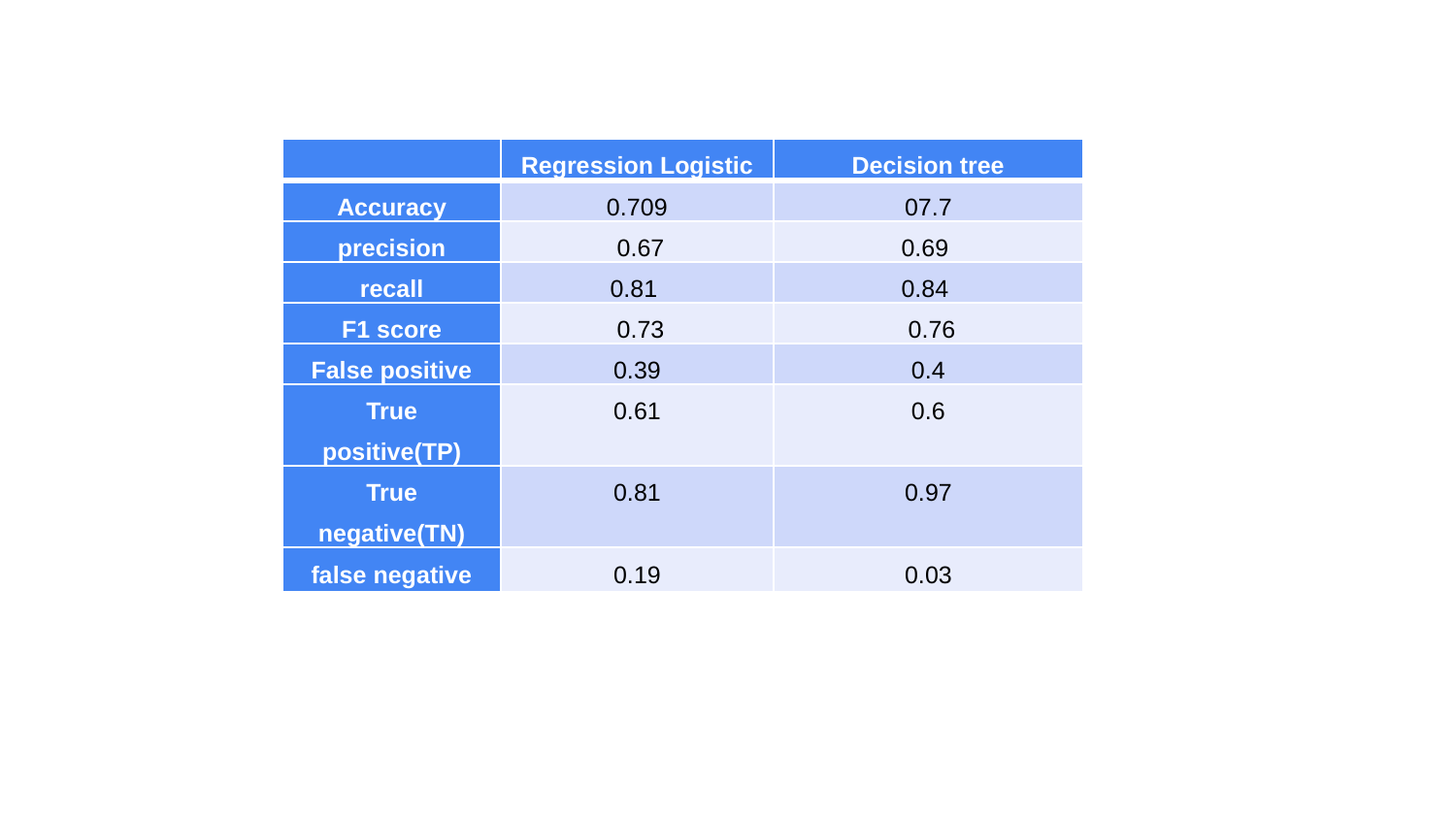

|  | Regression Logistic | Decision tree |
| --- | --- | --- |
| Accuracy | 0.709 | 07.7 |
| precision | 0.67 | 0.69 |
| recall | 0.81 | 0.84 |
| F1 score | 0.73 | 0.76 |
| False positive | 0.39 | 0.4 |
| True positive(TP) | 0.61 | 0.6 |
| True negative(TN) | 0.81 | 0.97 |
| false negative | 0.19 | 0.03 |